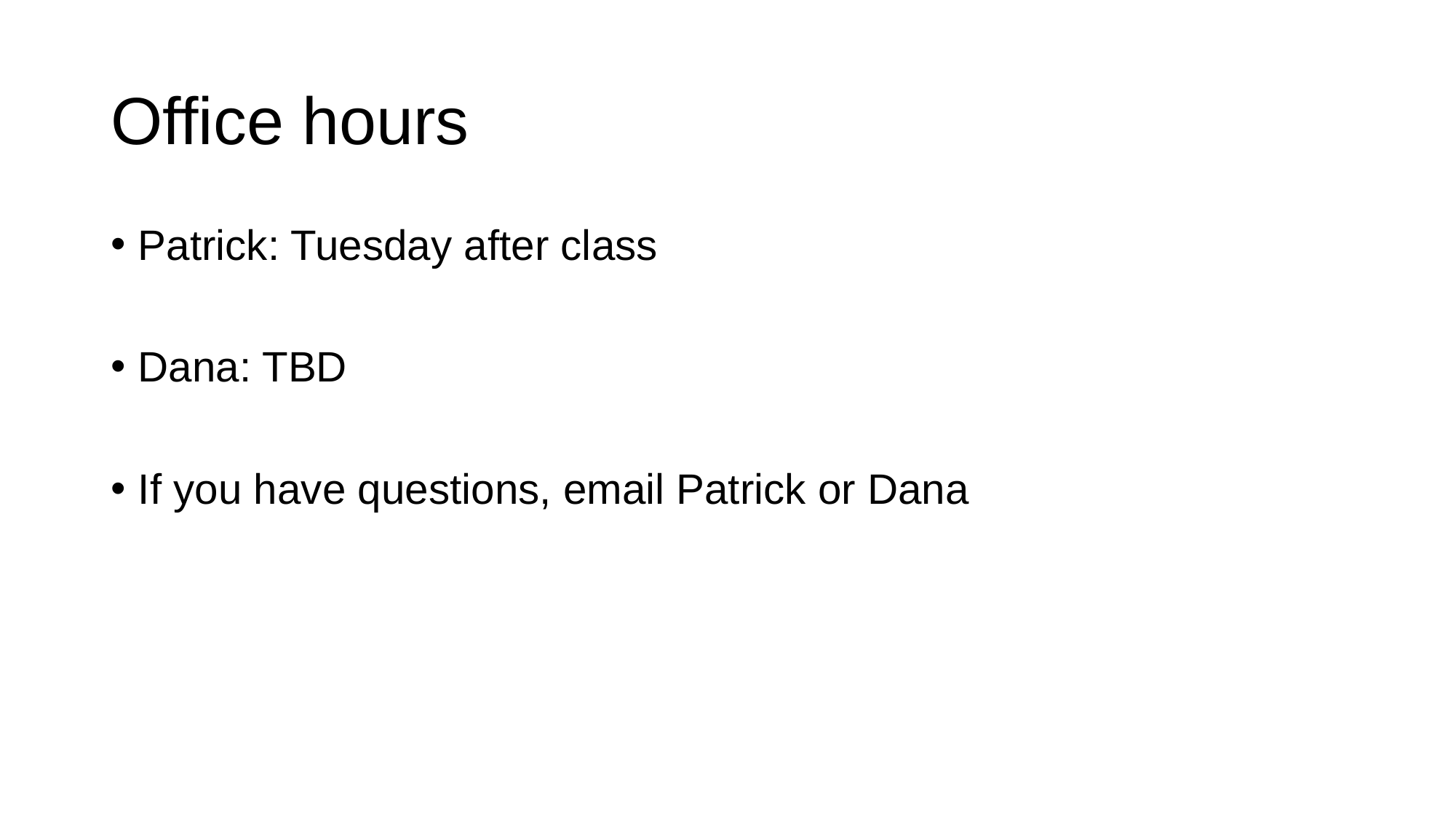

# Office hours
Patrick: Tuesday after class

Dana: TBD

If you have questions, email Patrick or Dana